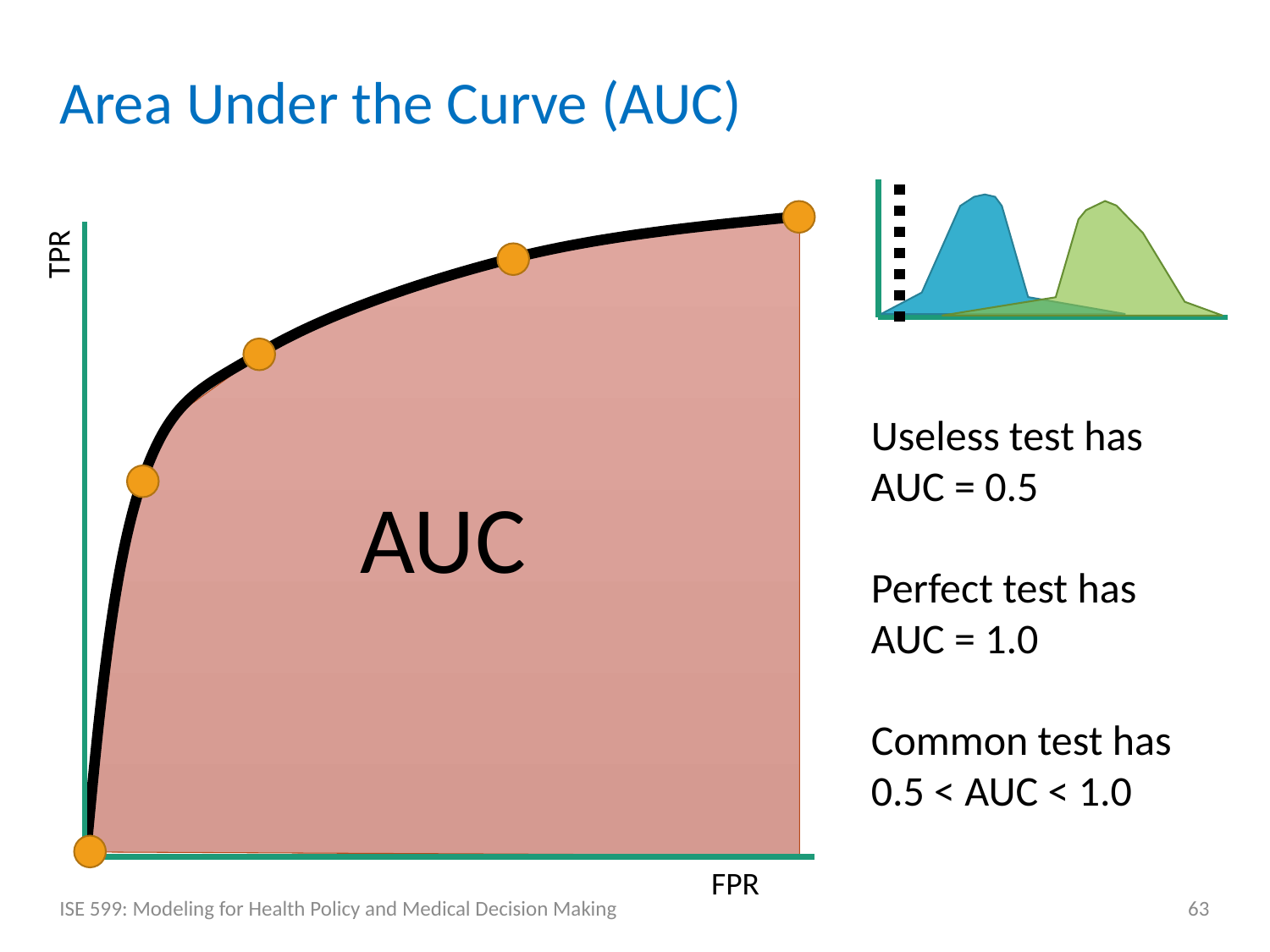

# Area Under the Curve (AUC)

AUC

TPR

Useless test has
AUC = 0.5

Perfect test has
AUC = 1.0

Common test has
0.5 < AUC < 1.0

FPR
ISE 599: Modeling for Health Policy and Medical Decision Making
63